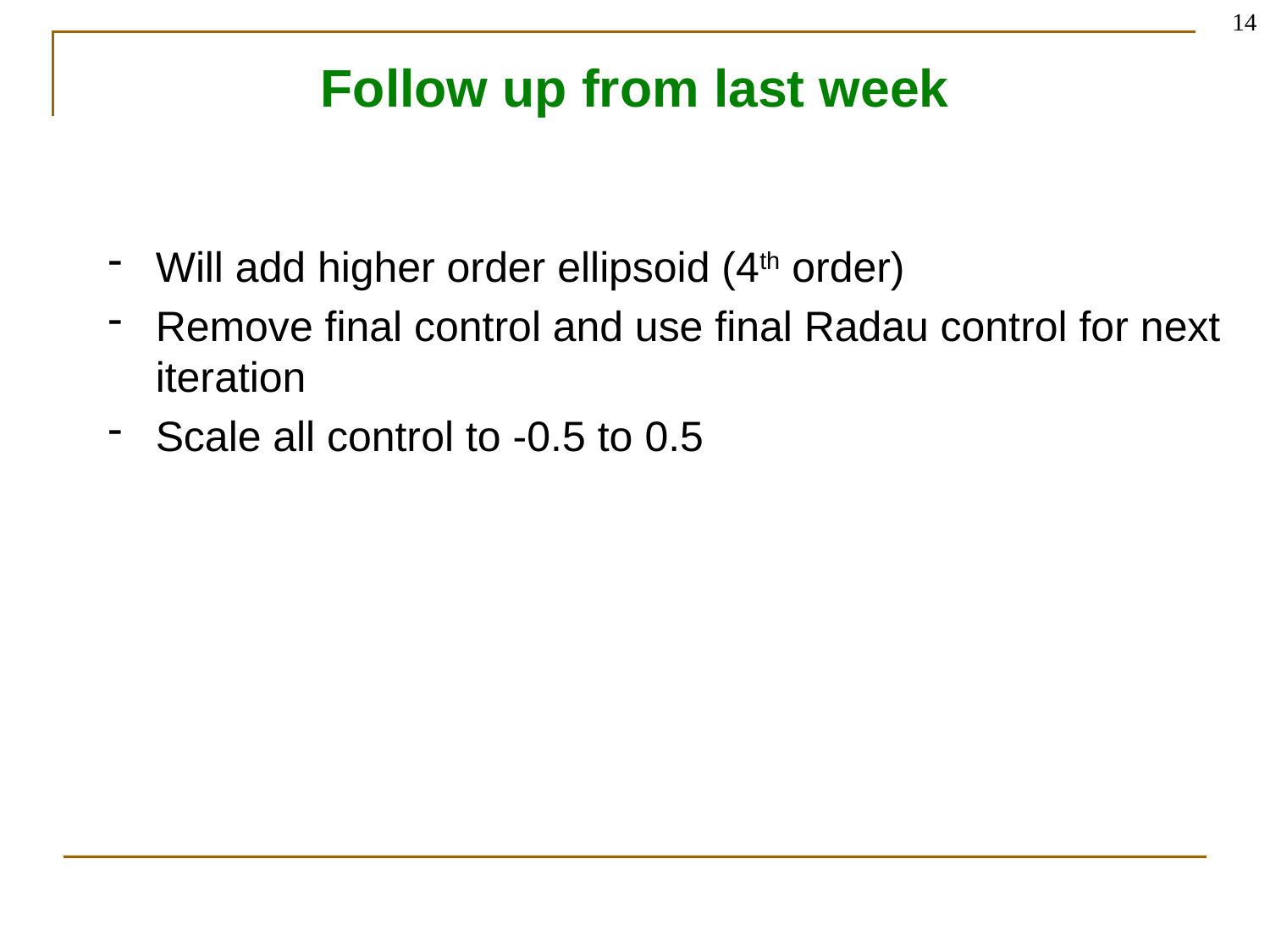

14

# Follow up from last week

Will add higher order ellipsoid (4th order)
Remove final control and use final Radau control for next iteration
Scale all control to -0.5 to 0.5